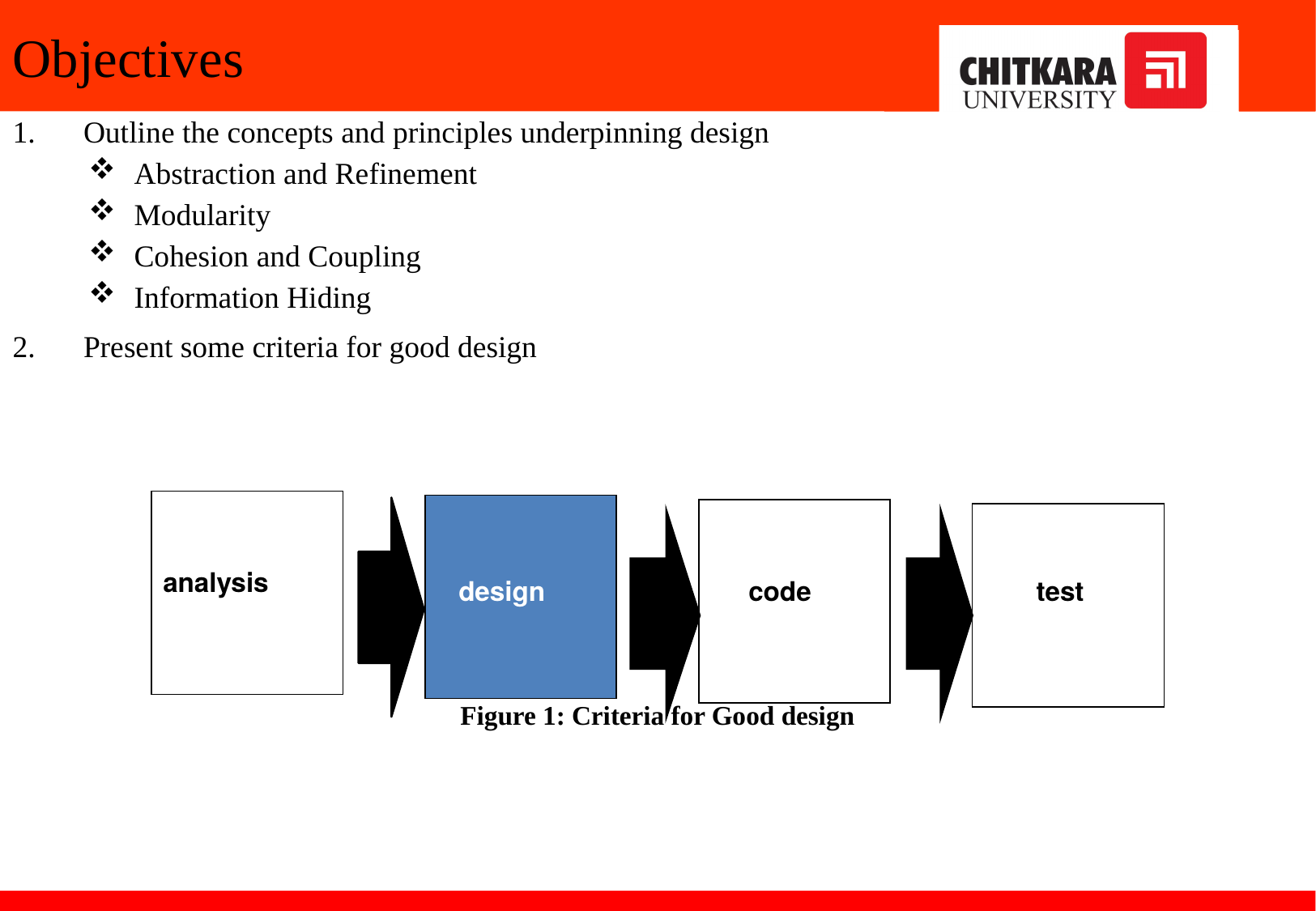

# Objectives
Outline the concepts and principles underpinning design
Abstraction and Refinement
Modularity
Cohesion and Coupling
Information Hiding
Present some criteria for good design

Figure 1: Criteria for Good design

analysis
design
code
test

test